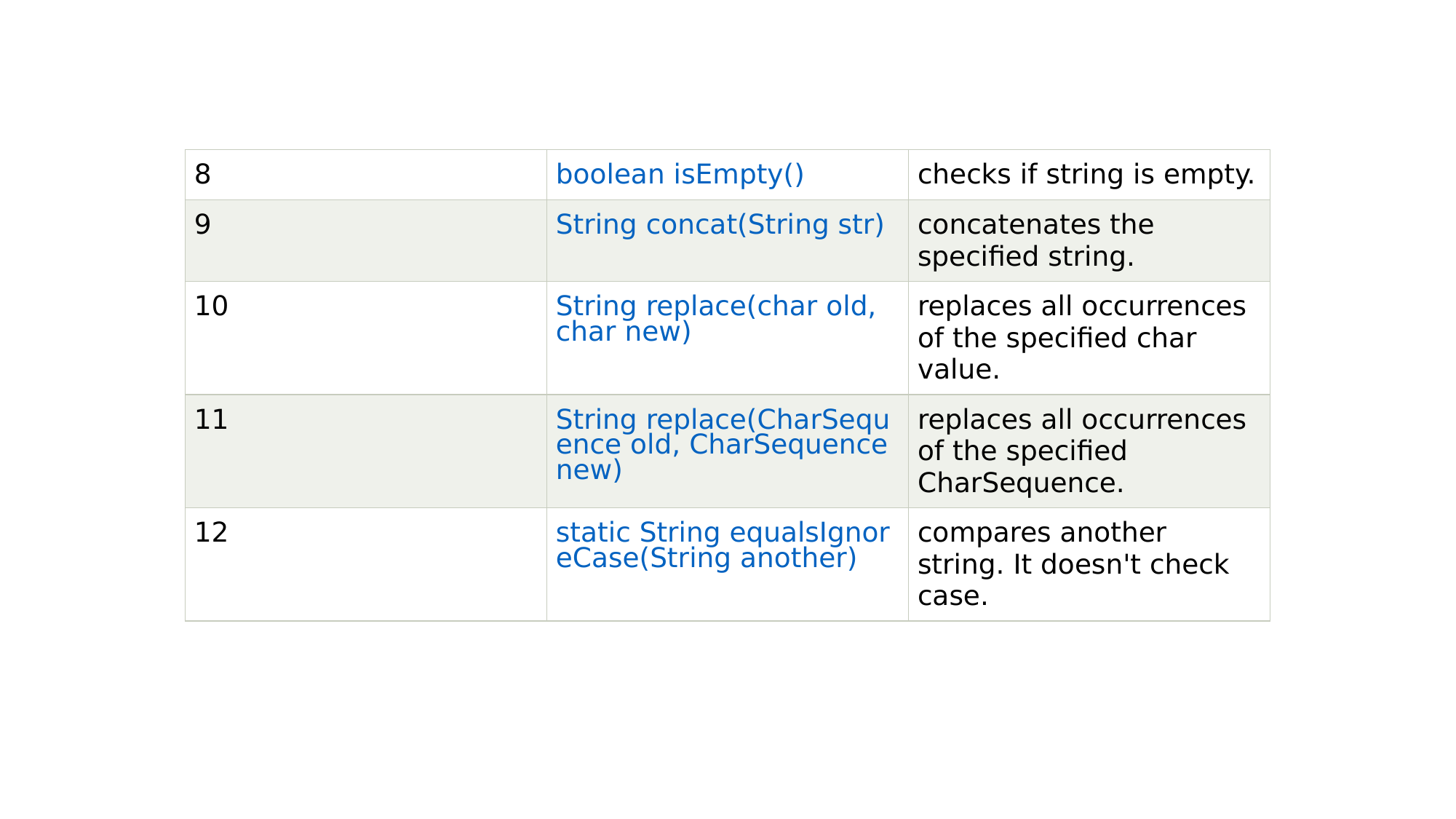

| 8 | boolean isEmpty() | checks if string is empty. |
| --- | --- | --- |
| 9 | String concat(String str) | concatenates the specified string. |
| 10 | String replace(char old, char new) | replaces all occurrences of the specified char value. |
| 11 | String replace(CharSequence old, CharSequence new) | replaces all occurrences of the specified CharSequence. |
| 12 | static String equalsIgnoreCase(String another) | compares another string. It doesn't check case. |